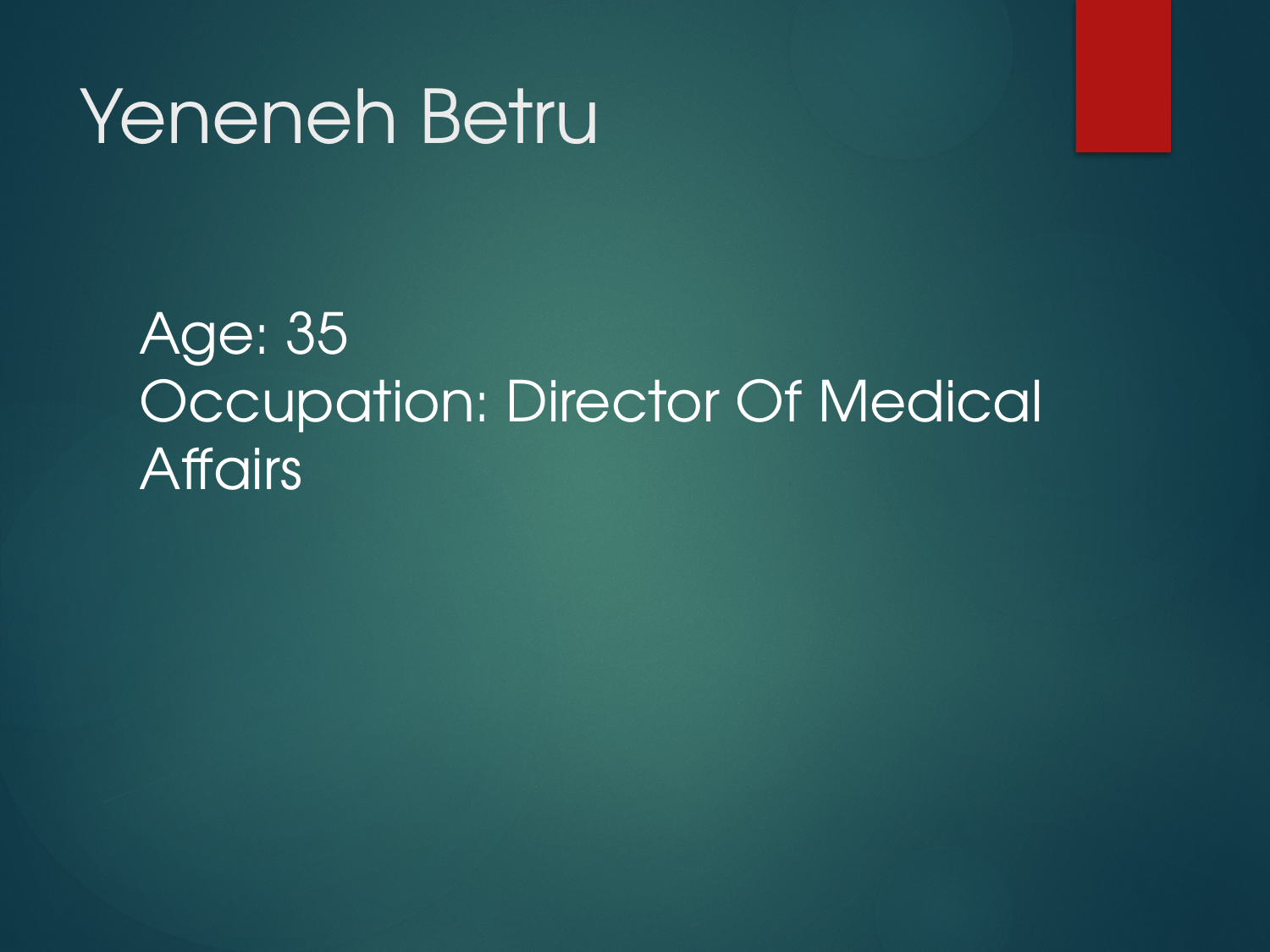

# Yeneneh Betru

Age: 35
Occupation: Director Of Medical Affairs